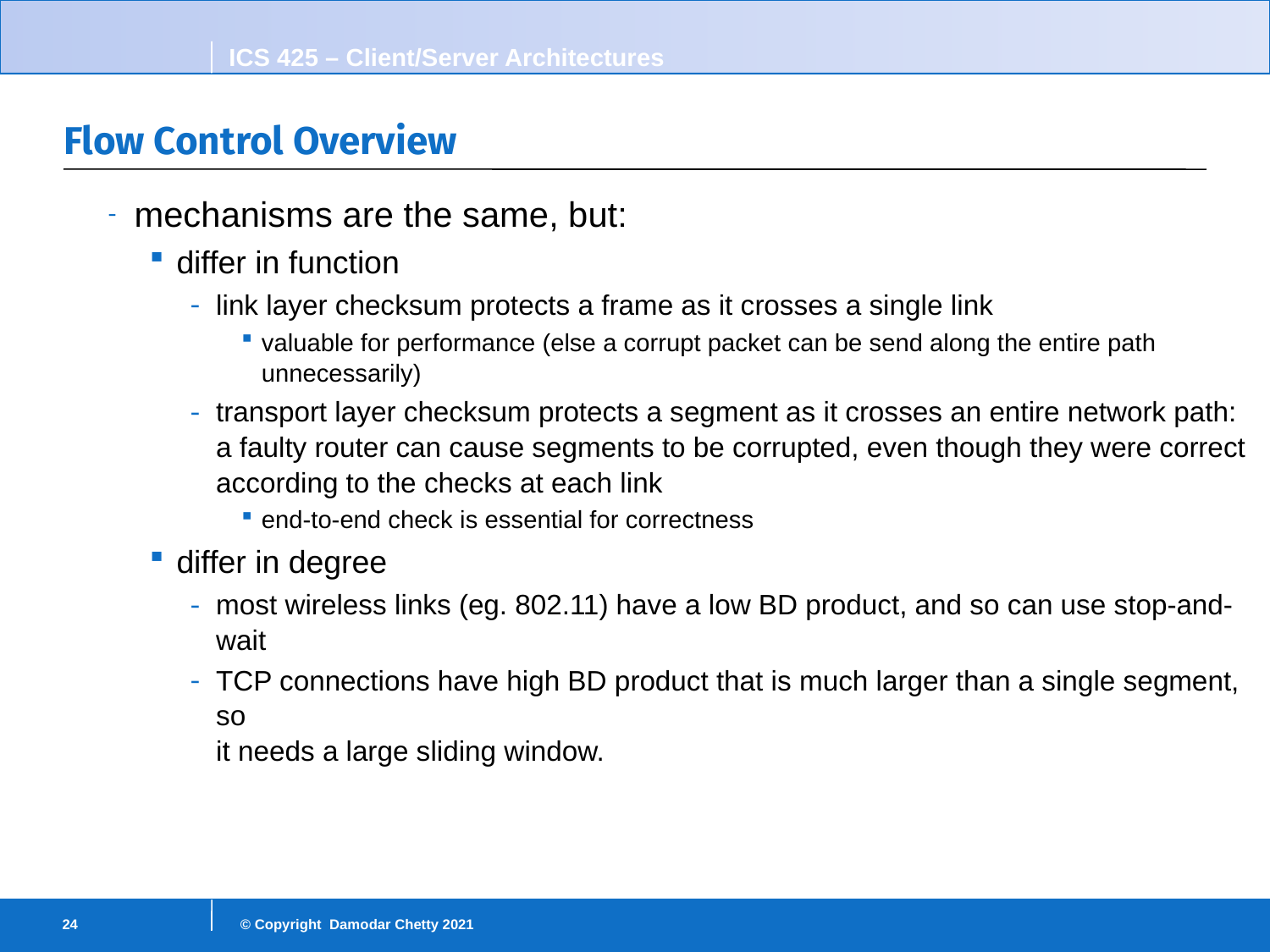

# Flow Control Overview
mechanisms are the same, but:
differ in function
link layer checksum protects a frame as it crosses a single link
valuable for performance (else a corrupt packet can be send along the entire path unnecessarily)
transport layer checksum protects a segment as it crosses an entire network path:
a faulty router can cause segments to be corrupted, even though they were correct according to the checks at each link
end-to-end check is essential for correctness
differ in degree
most wireless links (eg. 802.11) have a low BD product, and so can use stop-and-wait
TCP connections have high BD product that is much larger than a single segment, so
it needs a large sliding window.
24